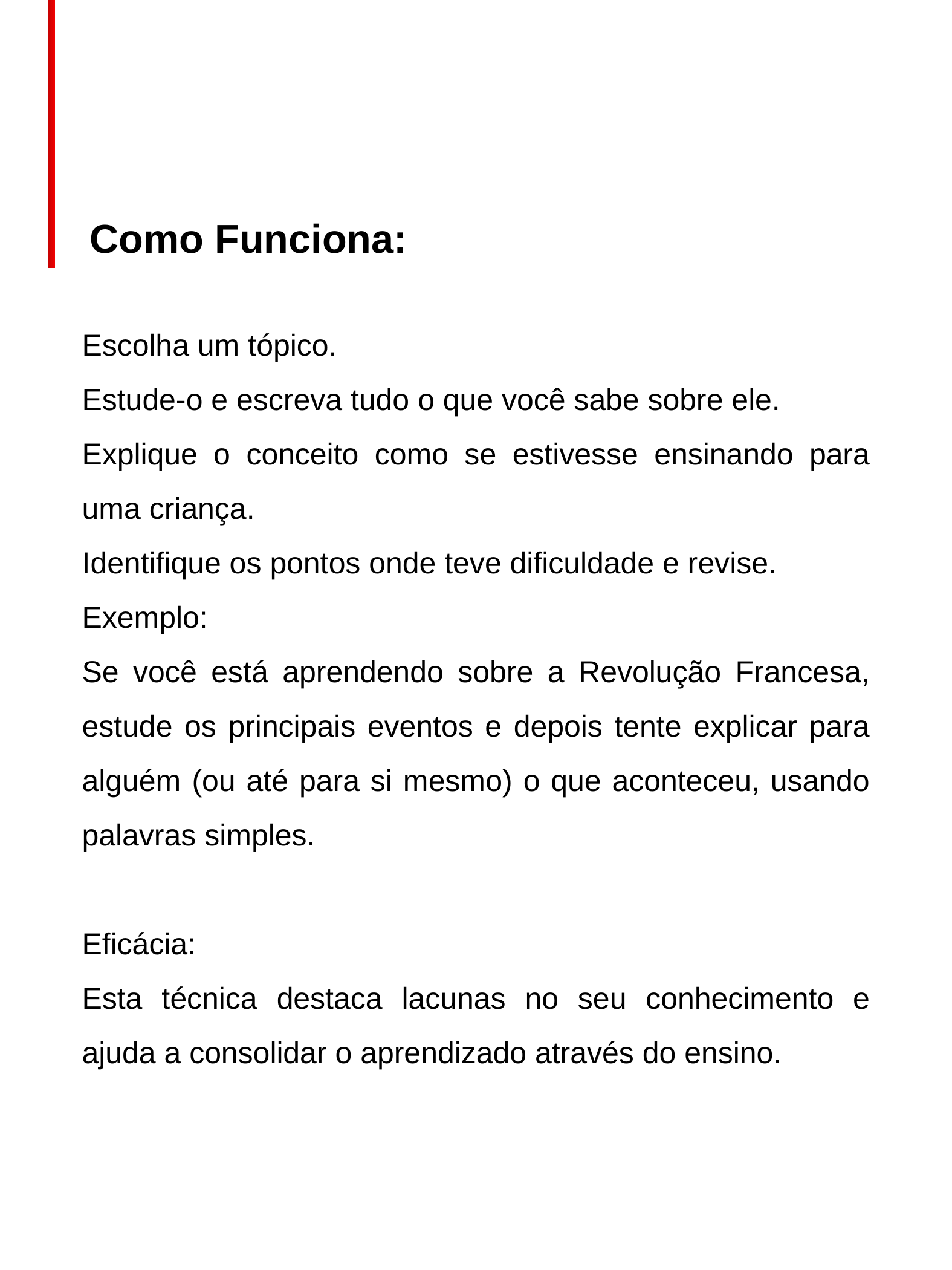

Como Funciona:

Escolha um tópico.
Estude-o e escreva tudo o que você sabe sobre ele.
Explique o conceito como se estivesse ensinando para uma criança.
Identifique os pontos onde teve dificuldade e revise.
Exemplo:
Se você está aprendendo sobre a Revolução Francesa, estude os principais eventos e depois tente explicar para alguém (ou até para si mesmo) o que aconteceu, usando palavras simples.

Eficácia:
Esta técnica destaca lacunas no seu conhecimento e ajuda a consolidar o aprendizado através do ensino.